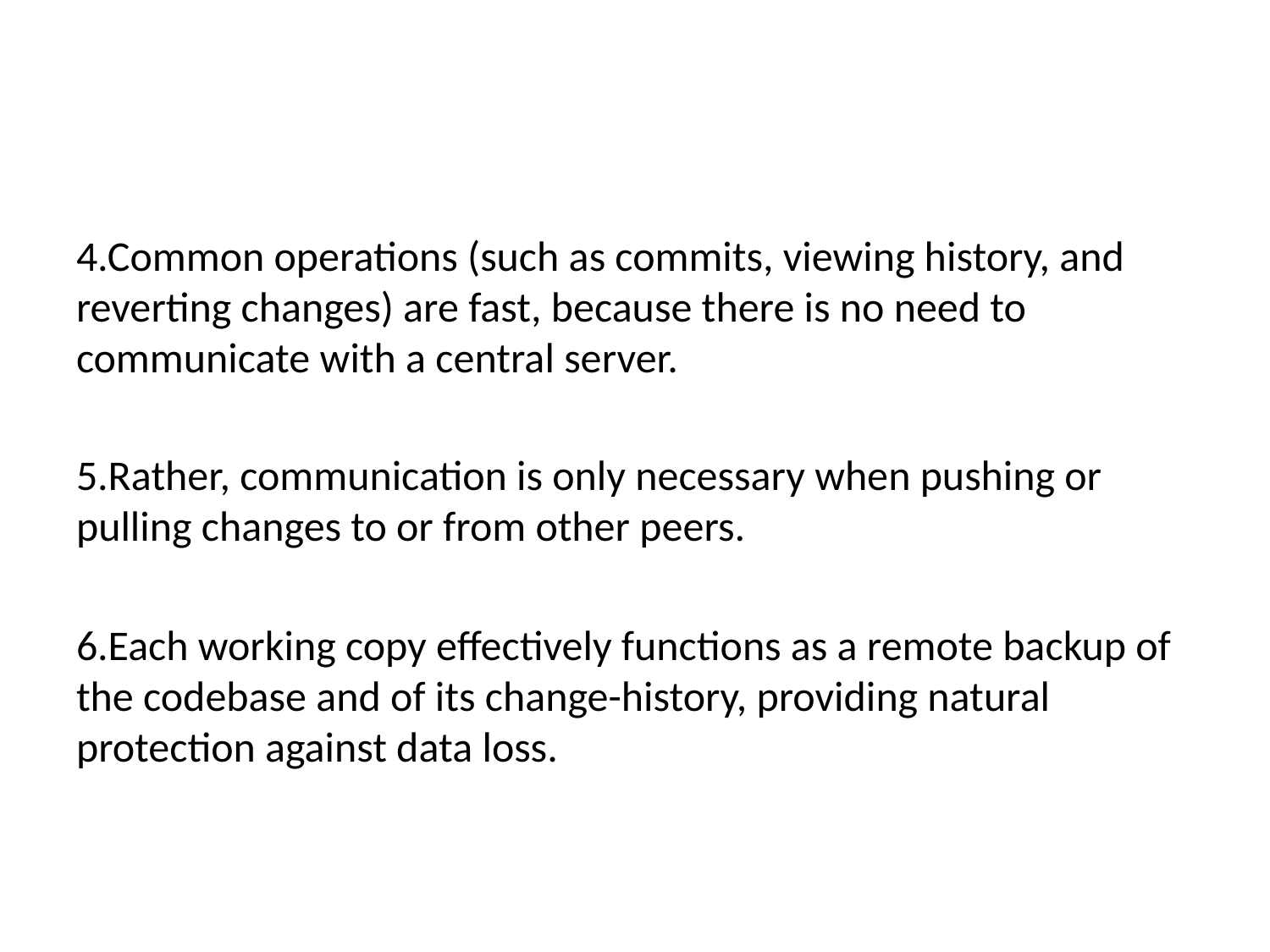

4.Common operations (such as commits, viewing history, and reverting changes) are fast, because there is no need to communicate with a central server.

5.Rather, communication is only necessary when pushing or pulling changes to or from other peers.

6.Each working copy effectively functions as a remote backup of the codebase and of its change-history, providing natural protection against data loss.